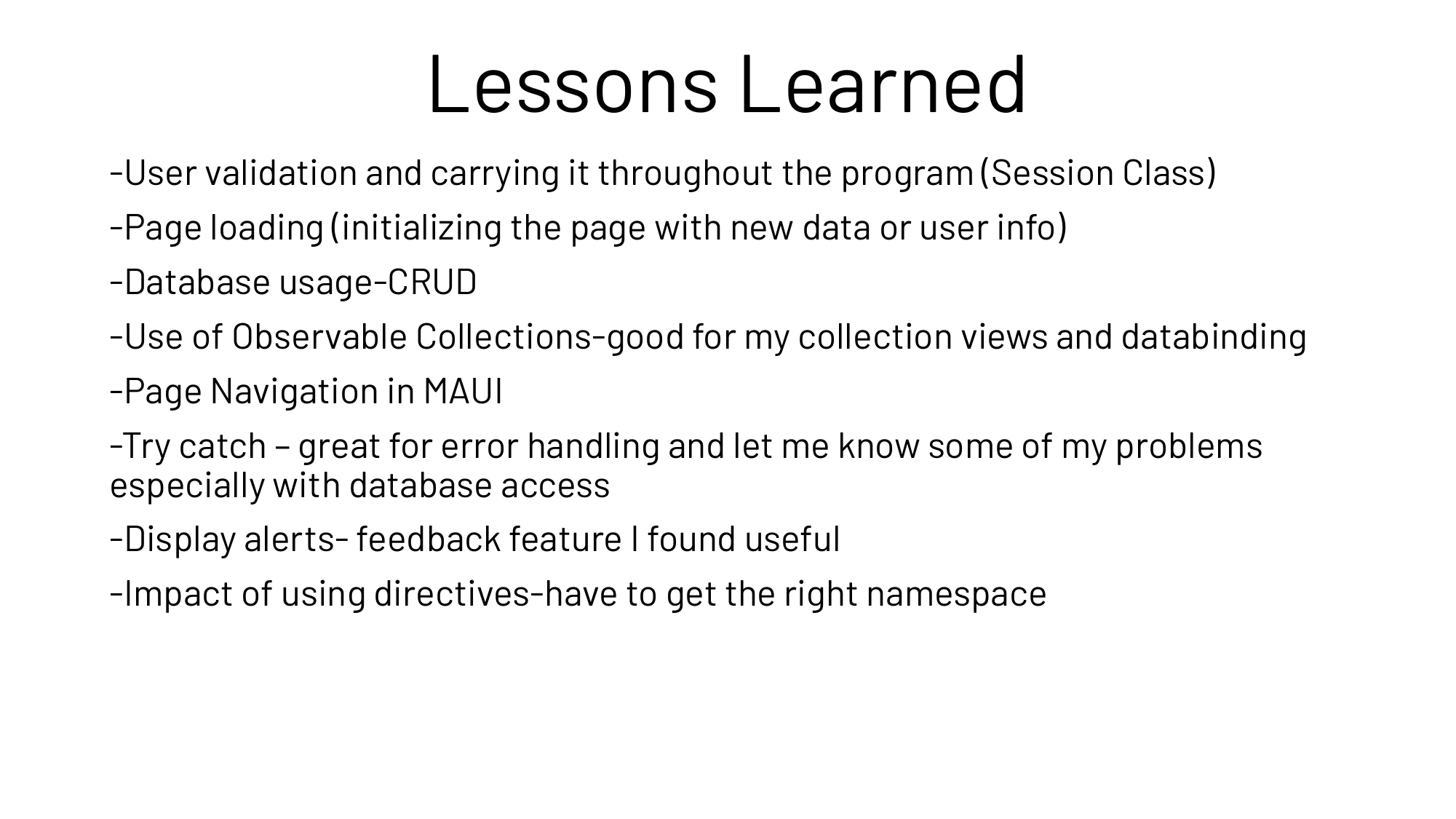

# Lessons Learned
-User validation and carrying it throughout the program (Session Class)
-Page loading (initializing the page with new data or user info)
-Database usage-CRUD
-Use of Observable Collections-good for my collection views and databinding
-Page Navigation in MAUI
-Try catch – great for error handling and let me know some of my problems especially with database access
-Display alerts- feedback feature I found useful
-Impact of using directives-have to get the right namespace